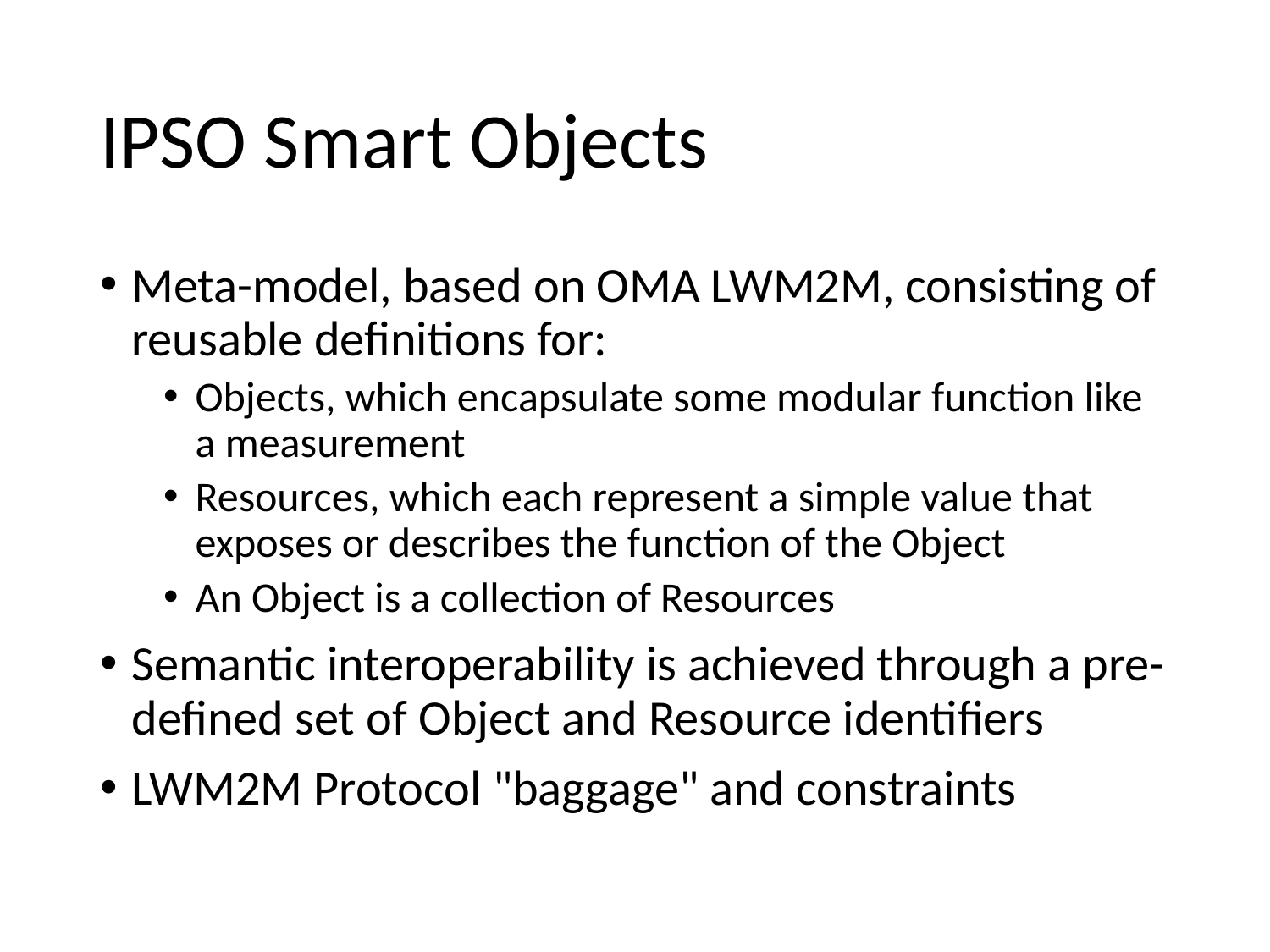

# IPSO Smart Objects
Meta-model, based on OMA LWM2M, consisting of reusable definitions for:
Objects, which encapsulate some modular function like a measurement
Resources, which each represent a simple value that exposes or describes the function of the Object
An Object is a collection of Resources
Semantic interoperability is achieved through a pre-defined set of Object and Resource identifiers
LWM2M Protocol "baggage" and constraints